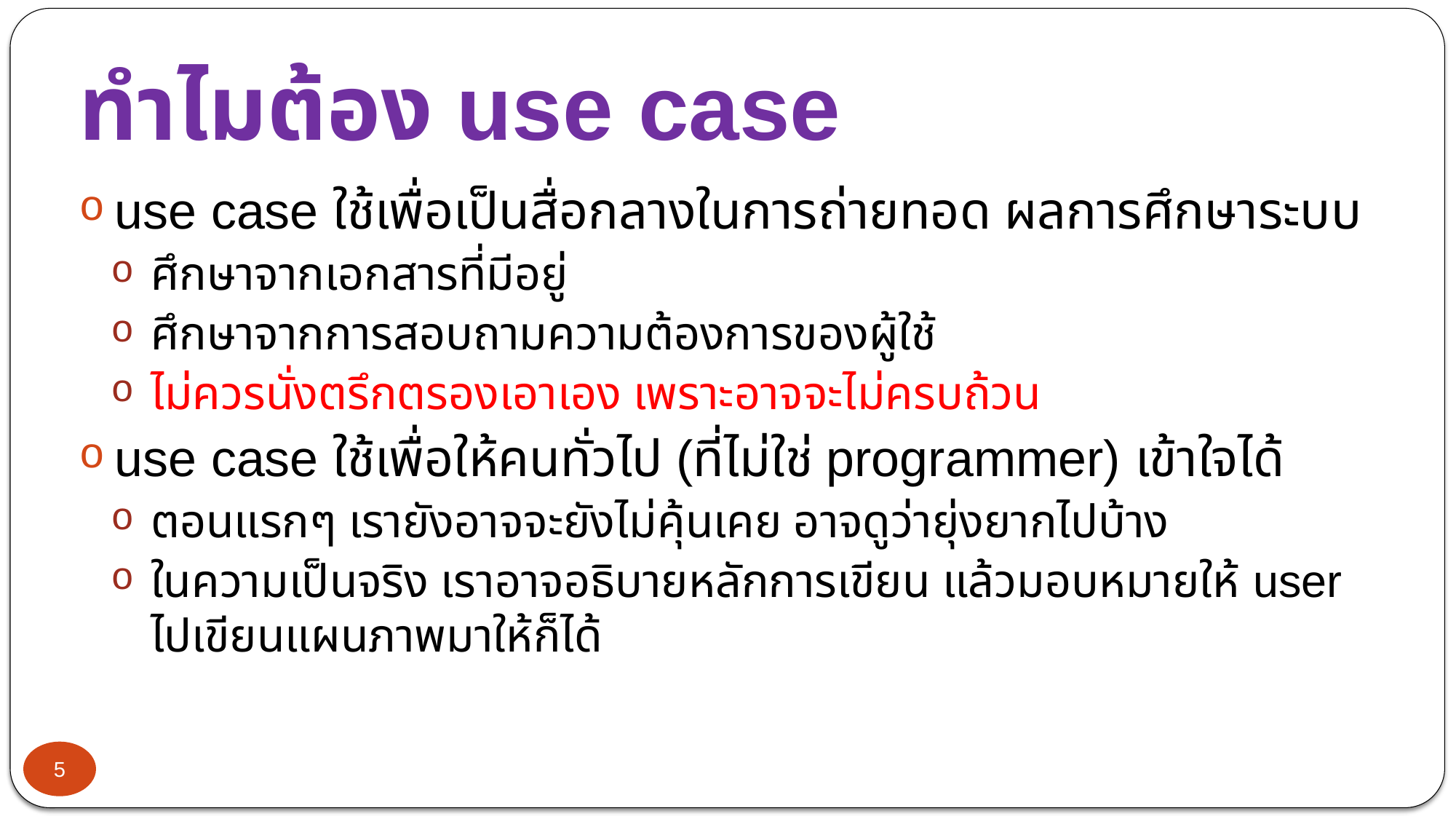

# ทำไมต้อง use case
use case ใช้เพื่อเป็นสื่อกลางในการถ่ายทอด ผลการศึกษาระบบ
ศึกษาจากเอกสารที่มีอยู่
ศึกษาจากการสอบถามความต้องการของผู้ใช้
ไม่ควรนั่งตรึกตรองเอาเอง เพราะอาจจะไม่ครบถ้วน
use case ใช้เพื่อให้คนทั่วไป (ที่ไม่ใช่ programmer) เข้าใจได้
ตอนแรกๆ เรายังอาจจะยังไม่คุ้นเคย อาจดูว่ายุ่งยากไปบ้าง
ในความเป็นจริง เราอาจอธิบายหลักการเขียน แล้วมอบหมายให้ user ไปเขียนแผนภาพมาให้ก็ได้

5